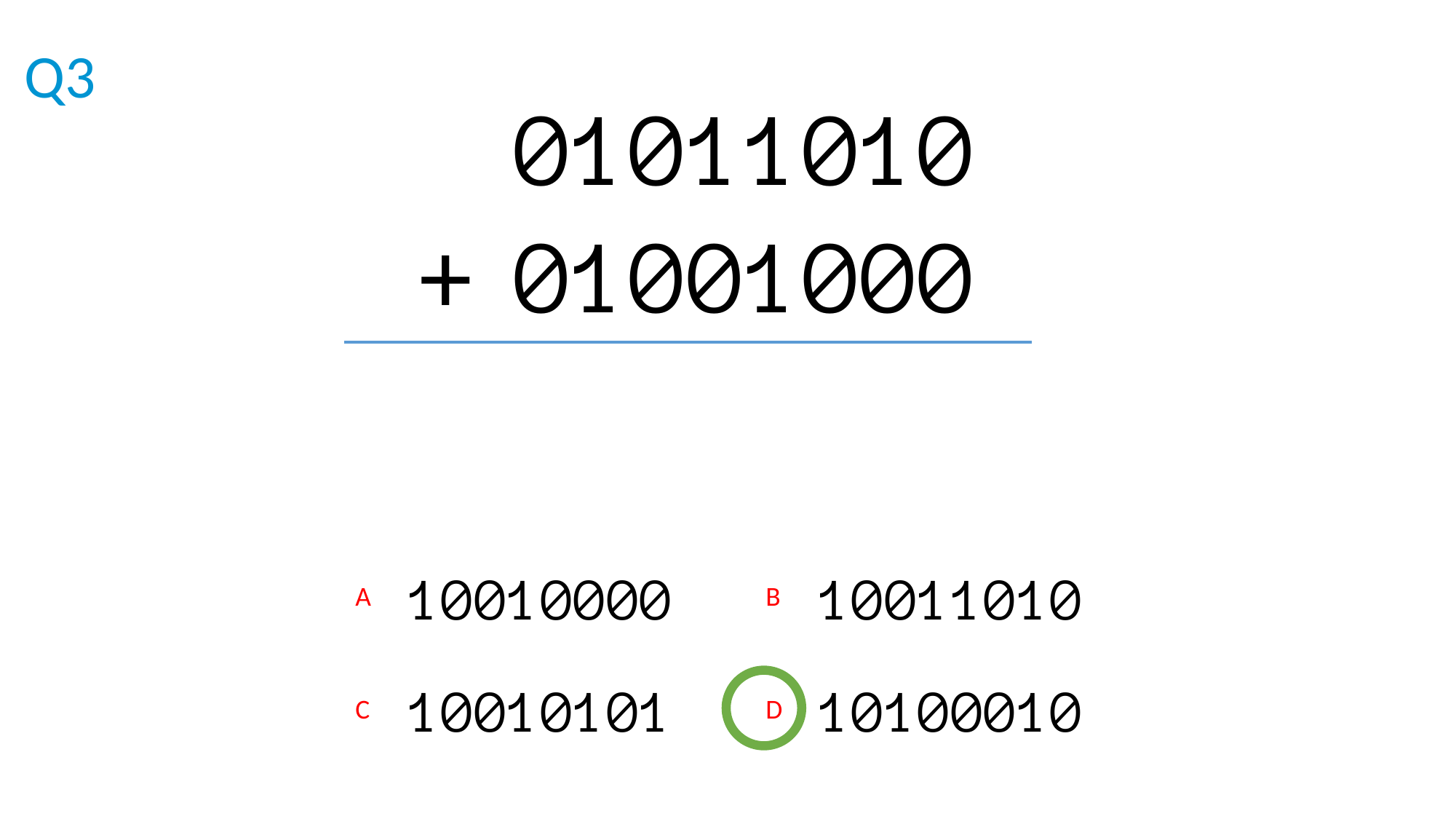

Q3
01011010
01001000
+
10010000
10011010
A
B
10010101
10100010

C
D